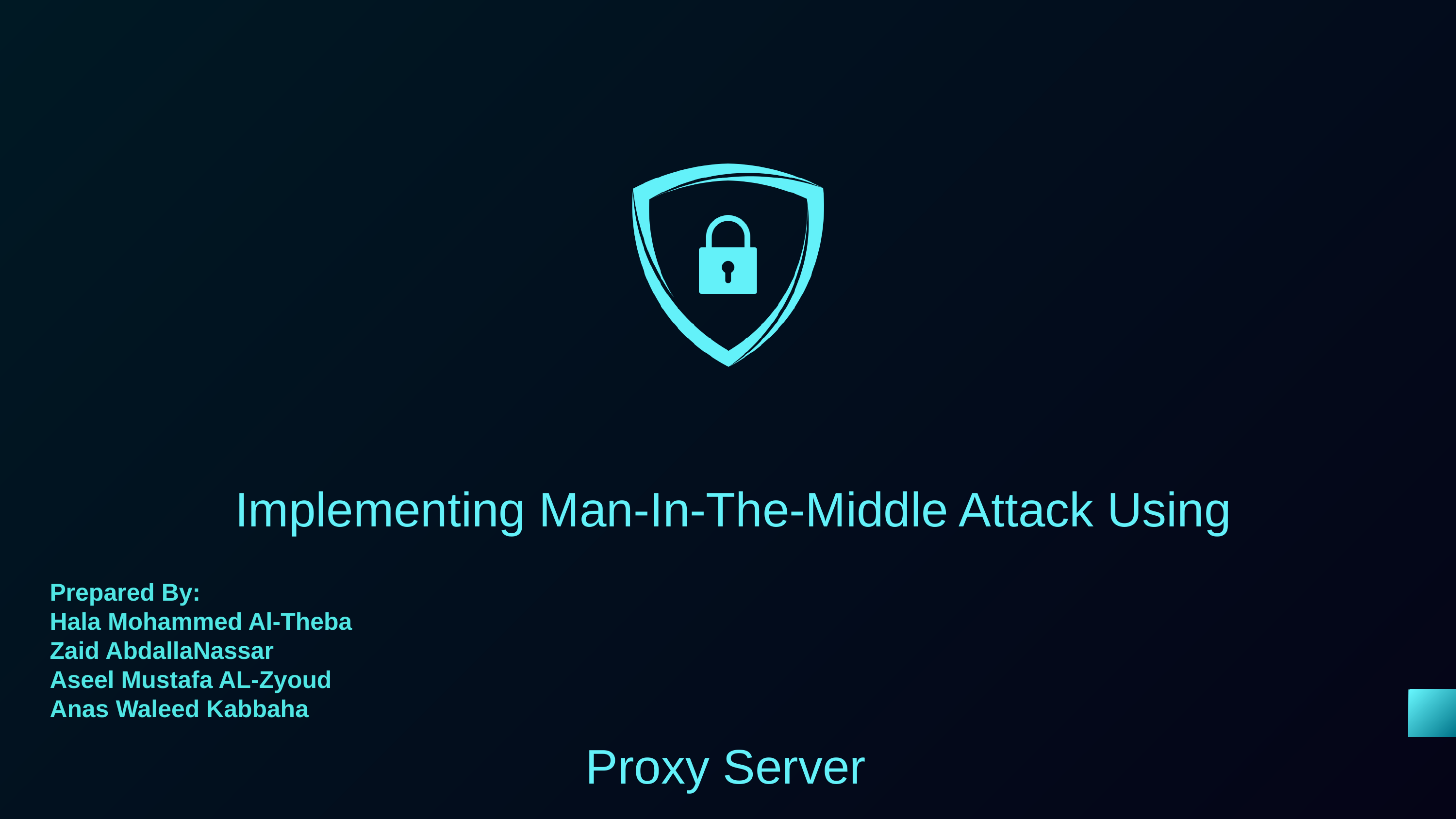

Implementing Man-In-The-Middle Attack Using Proxy Server

Prepared By:
Hala Mohammed Al-Theba
Zaid AbdallaNassar
Aseel Mustafa AL-Zyoud
Anas Waleed Kabbaha